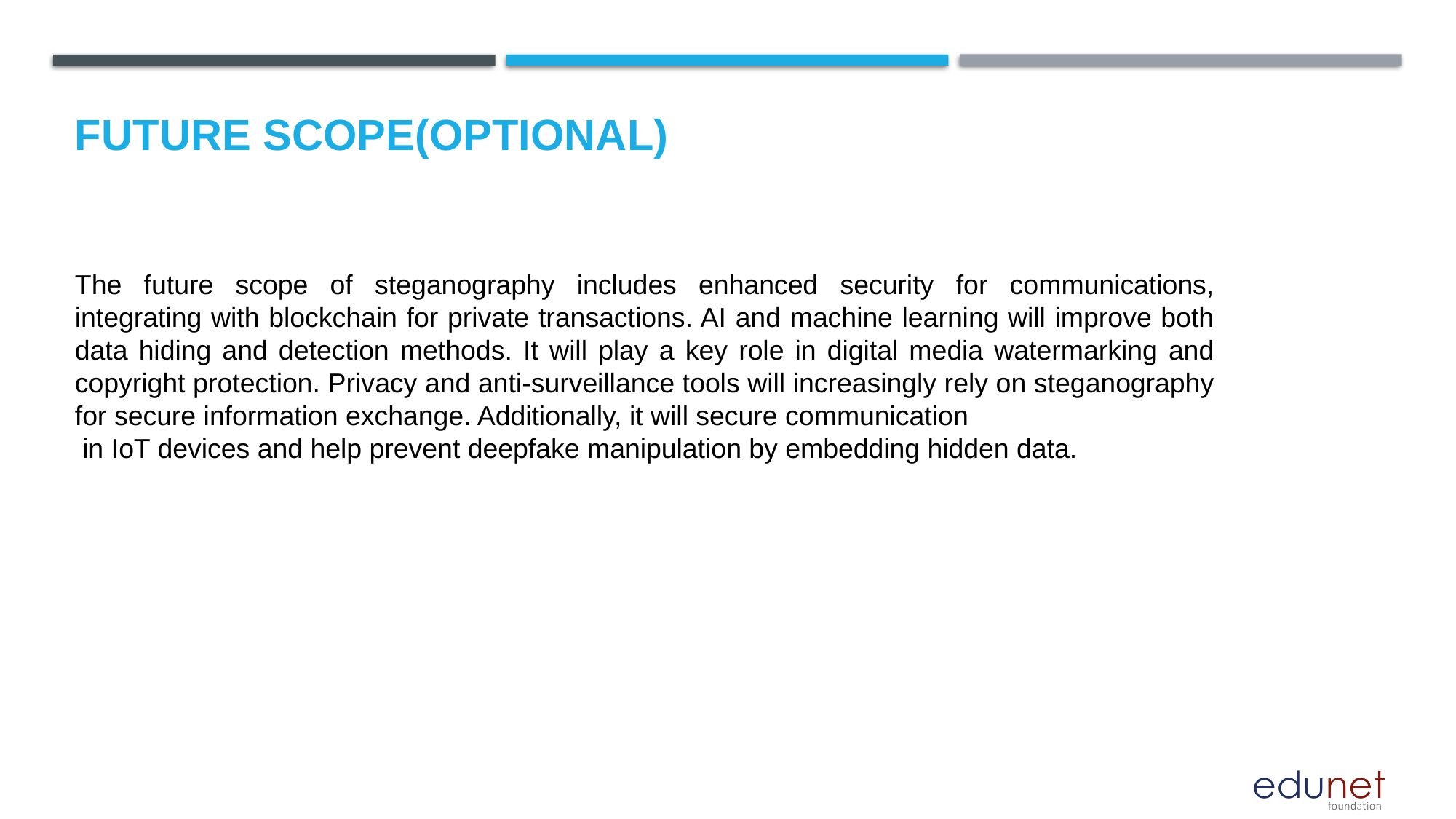

Future scope(optional)
The future scope of steganography includes enhanced security for communications, integrating with blockchain for private transactions. AI and machine learning will improve both data hiding and detection methods. It will play a key role in digital media watermarking and copyright protection. Privacy and anti-surveillance tools will increasingly rely on steganography for secure information exchange. Additionally, it will secure communication
 in IoT devices and help prevent deepfake manipulation by embedding hidden data.